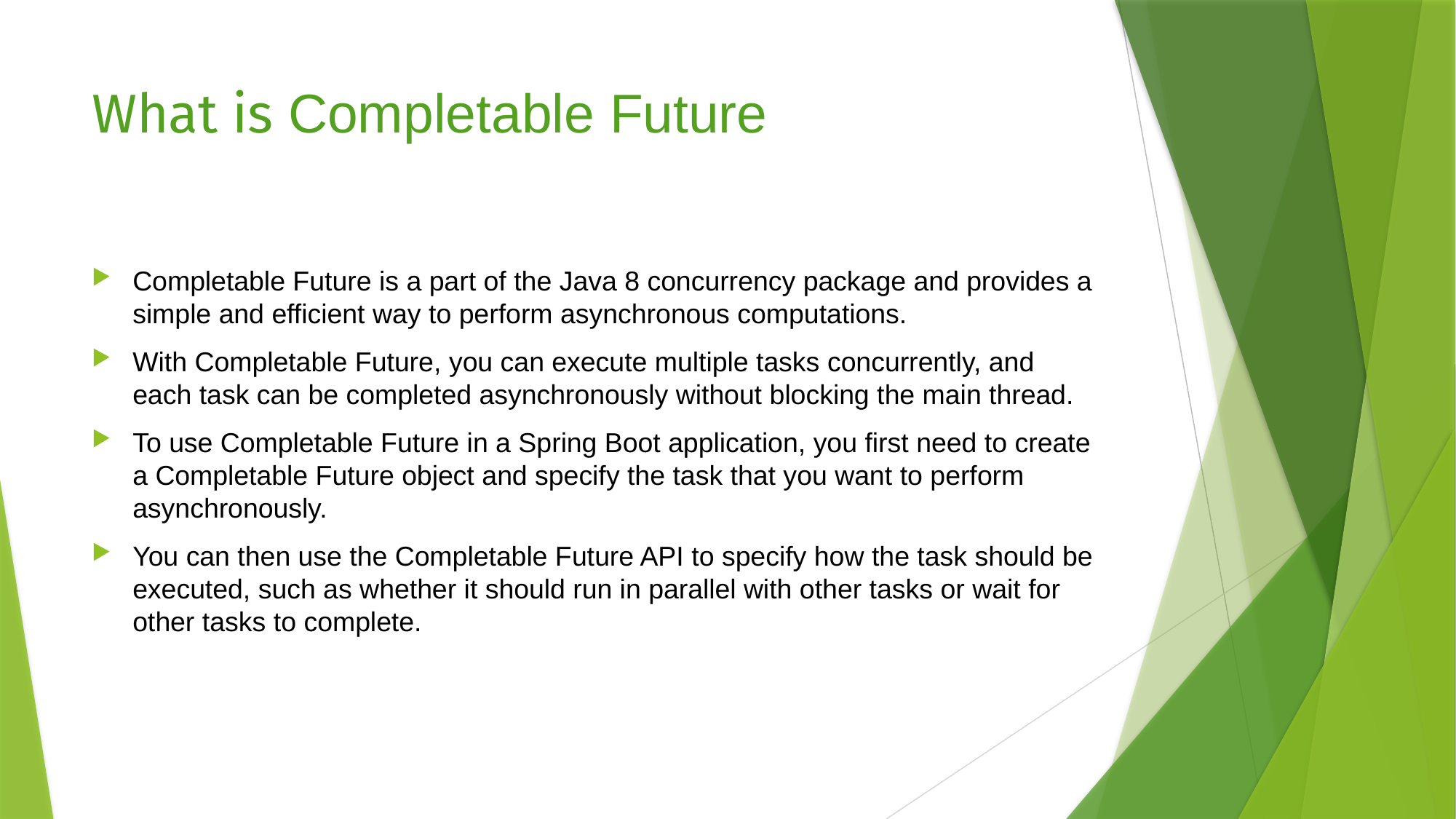

# What is Completable Future
Completable Future is a part of the Java 8 concurrency package and provides a simple and efficient way to perform asynchronous computations.
With Completable Future, you can execute multiple tasks concurrently, and each task can be completed asynchronously without blocking the main thread.
To use Completable Future in a Spring Boot application, you first need to create a Completable Future object and specify the task that you want to perform asynchronously.
You can then use the Completable Future API to specify how the task should be executed, such as whether it should run in parallel with other tasks or wait for other tasks to complete.